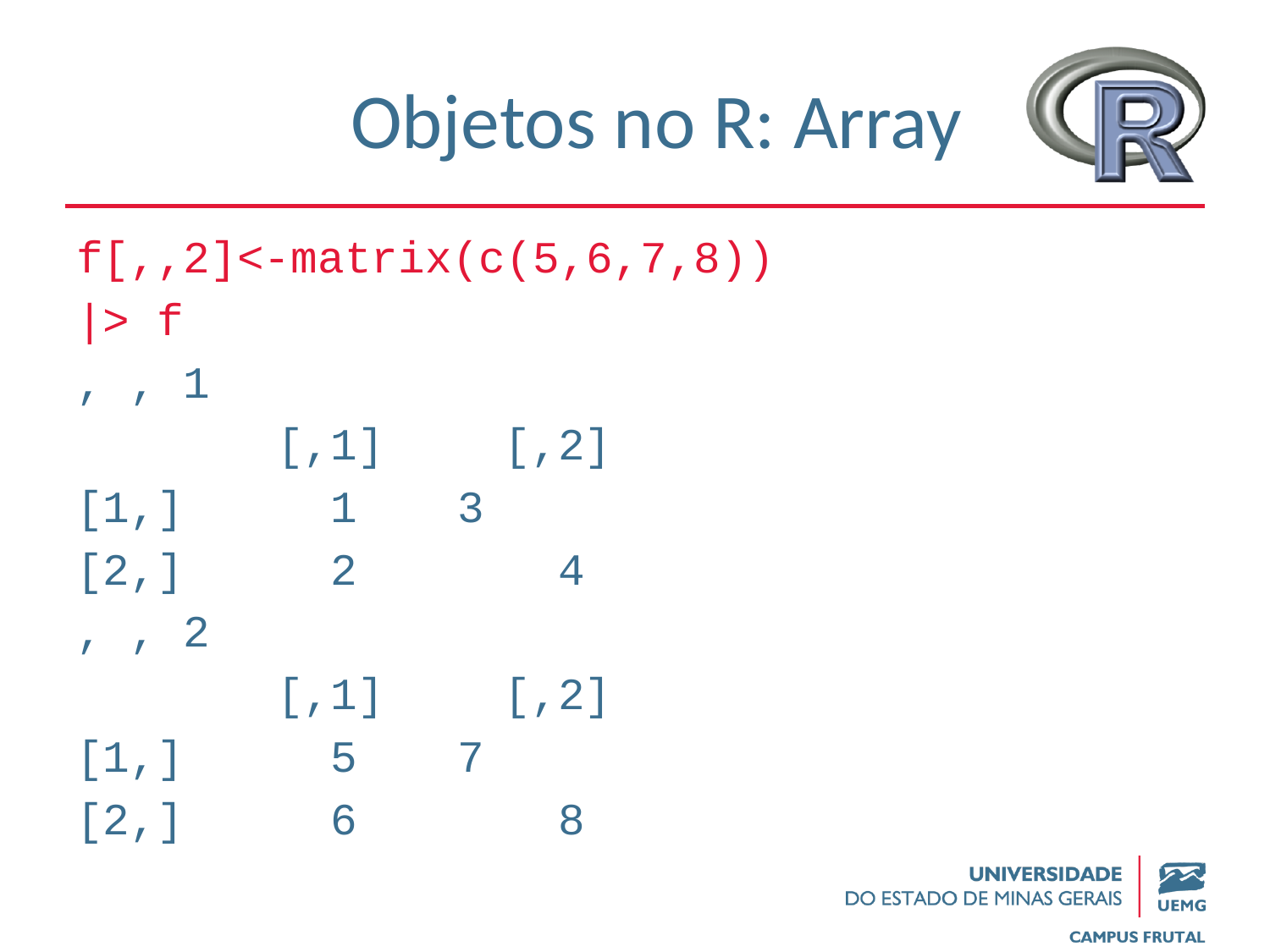

# Objetos no R: Array
f[,,2]<-matrix(c(5,6,7,8))
|> f
, , 1
	   	[,1]	 [,2]
[1,]	  1		   3
[2,]	  2	 	   4
, , 2
	   	[,1]	 [,2]
[1,]	  5		   7
[2,]	  6	 	   8